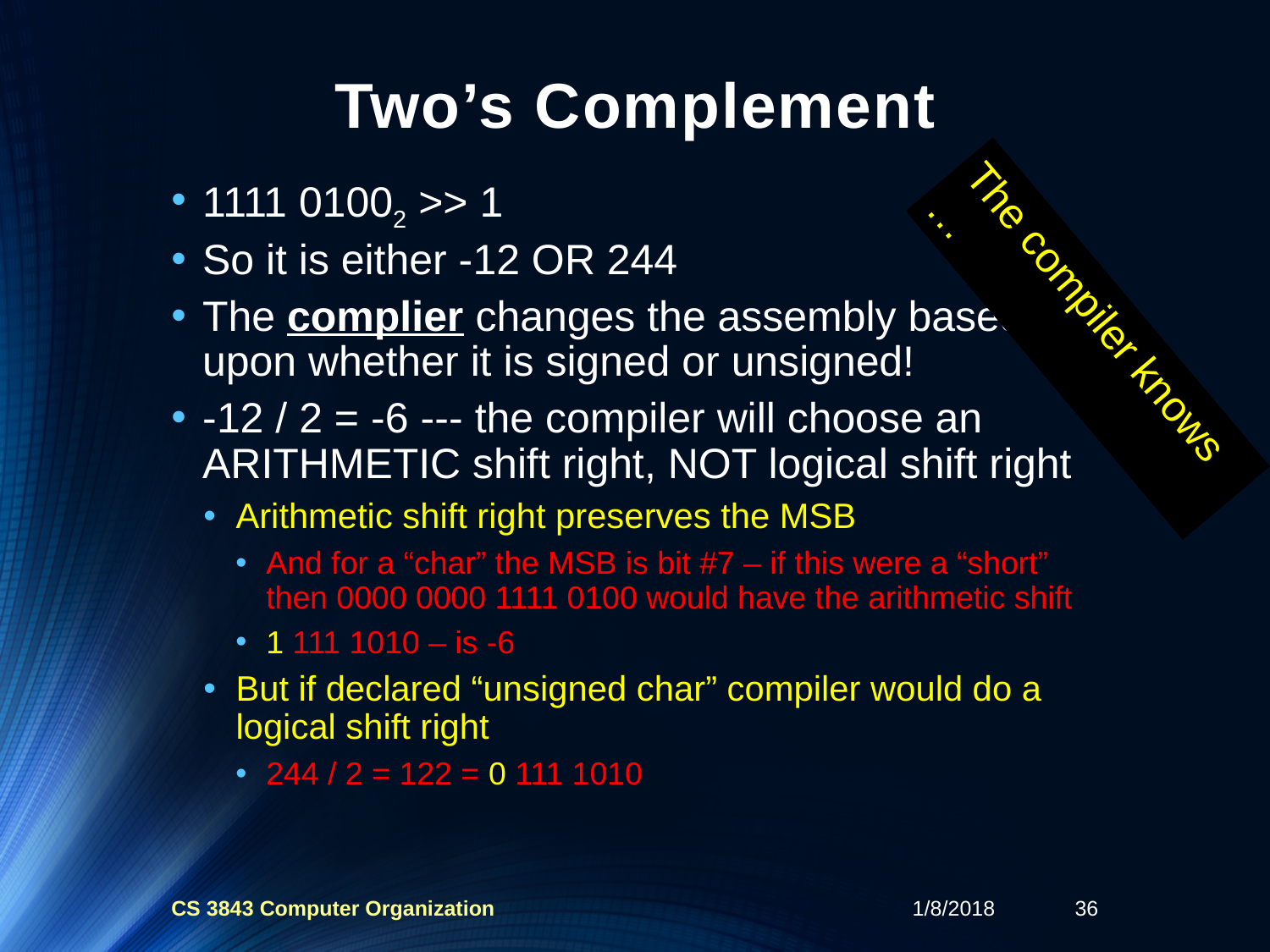

# Two’s Complement
1111 01002 >> 1
So it is either -12 OR 244
The complier changes the assembly based upon whether it is signed or unsigned!
-12 / 2 = -6 --- the compiler will choose an ARITHMETIC shift right, NOT logical shift right
Arithmetic shift right preserves the MSB
And for a “char” the MSB is bit #7 – if this were a “short” then 0000 0000 1111 0100 would have the arithmetic shift
1 111 1010 – is -6
But if declared “unsigned char” compiler would do a logical shift right
244 / 2 = 122 = 0 111 1010
The compiler knows …
CS 3843 Computer Organization
1/8/2018
36